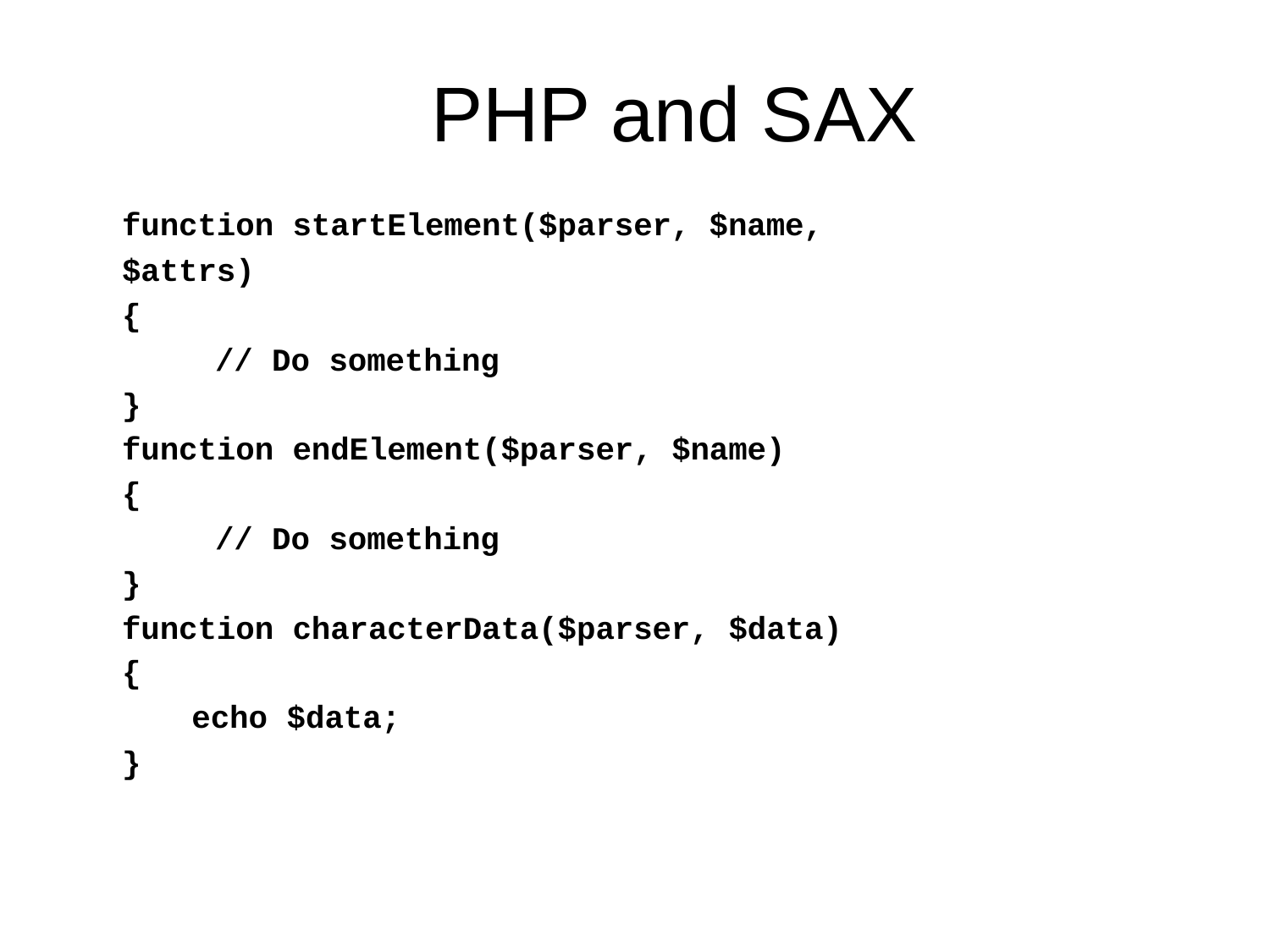

# PHP and SAX
function startElement($parser, $name, $attrs)
{
// Do something
}
function endElement($parser, $name)
{
// Do something
}
function characterData($parser, $data)
{
echo $data;
}